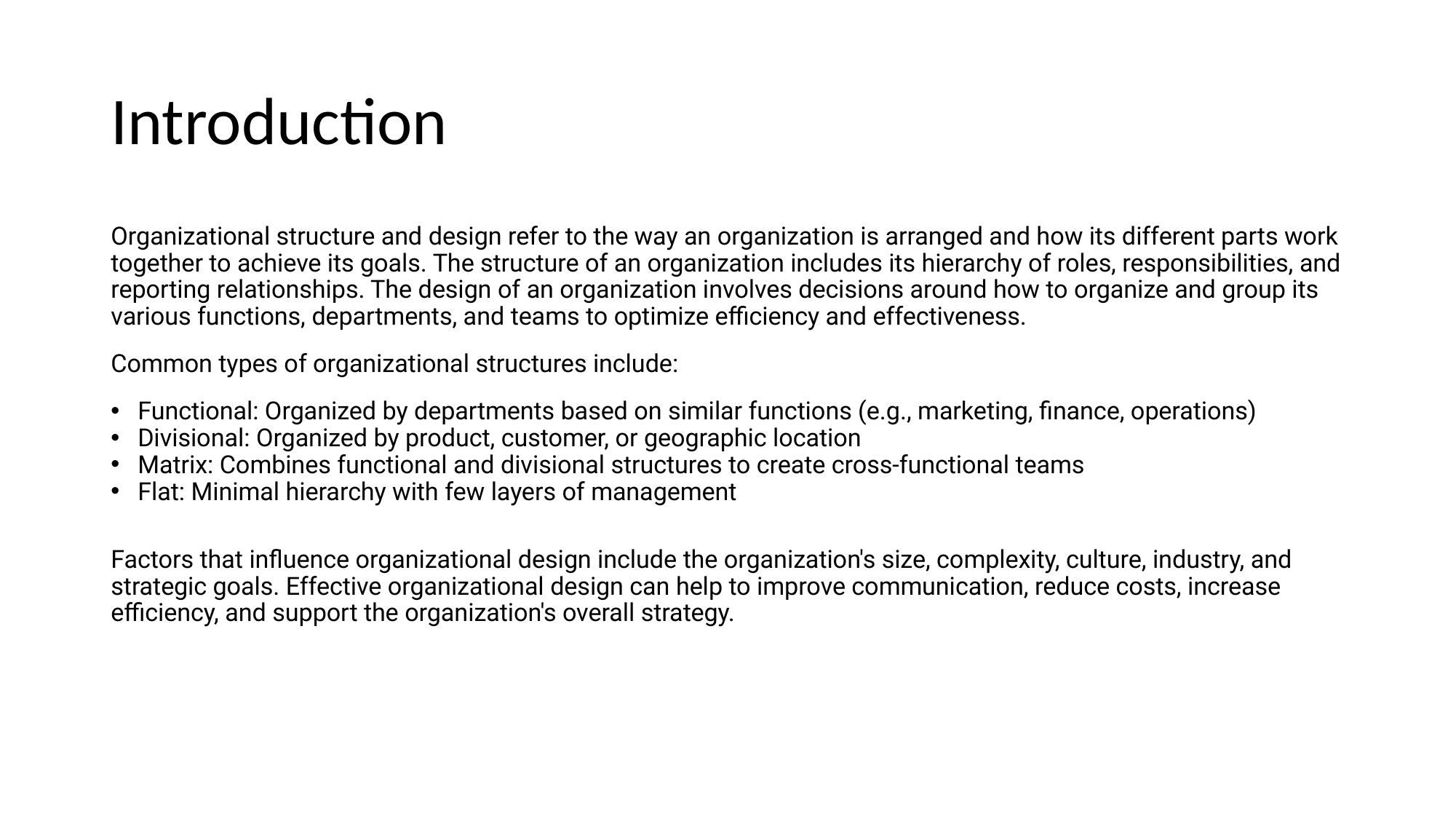

# Introduction
Organizational structure and design refer to the way an organization is arranged and how its different parts work together to achieve its goals. The structure of an organization includes its hierarchy of roles, responsibilities, and reporting relationships. The design of an organization involves decisions around how to organize and group its various functions, departments, and teams to optimize efficiency and effectiveness.
Common types of organizational structures include:
Functional: Organized by departments based on similar functions (e.g., marketing, finance, operations)
Divisional: Organized by product, customer, or geographic location
Matrix: Combines functional and divisional structures to create cross-functional teams
Flat: Minimal hierarchy with few layers of management
Factors that influence organizational design include the organization's size, complexity, culture, industry, and strategic goals. Effective organizational design can help to improve communication, reduce costs, increase efficiency, and support the organization's overall strategy.